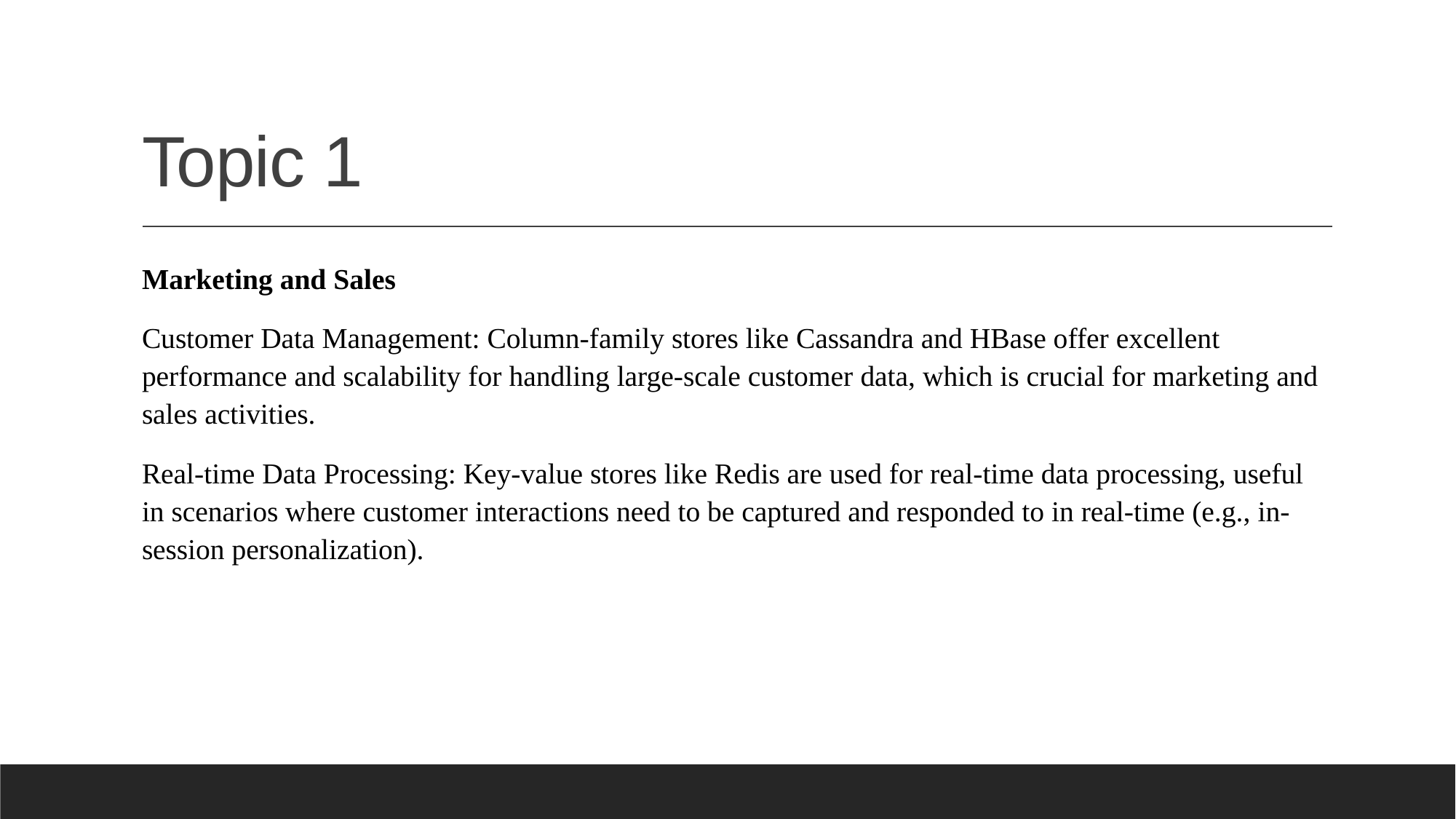

# Topic 1
Marketing and Sales
Customer Data Management: Column-family stores like Cassandra and HBase offer excellent performance and scalability for handling large-scale customer data, which is crucial for marketing and sales activities.
Real-time Data Processing: Key-value stores like Redis are used for real-time data processing, useful in scenarios where customer interactions need to be captured and responded to in real-time (e.g., in-session personalization).